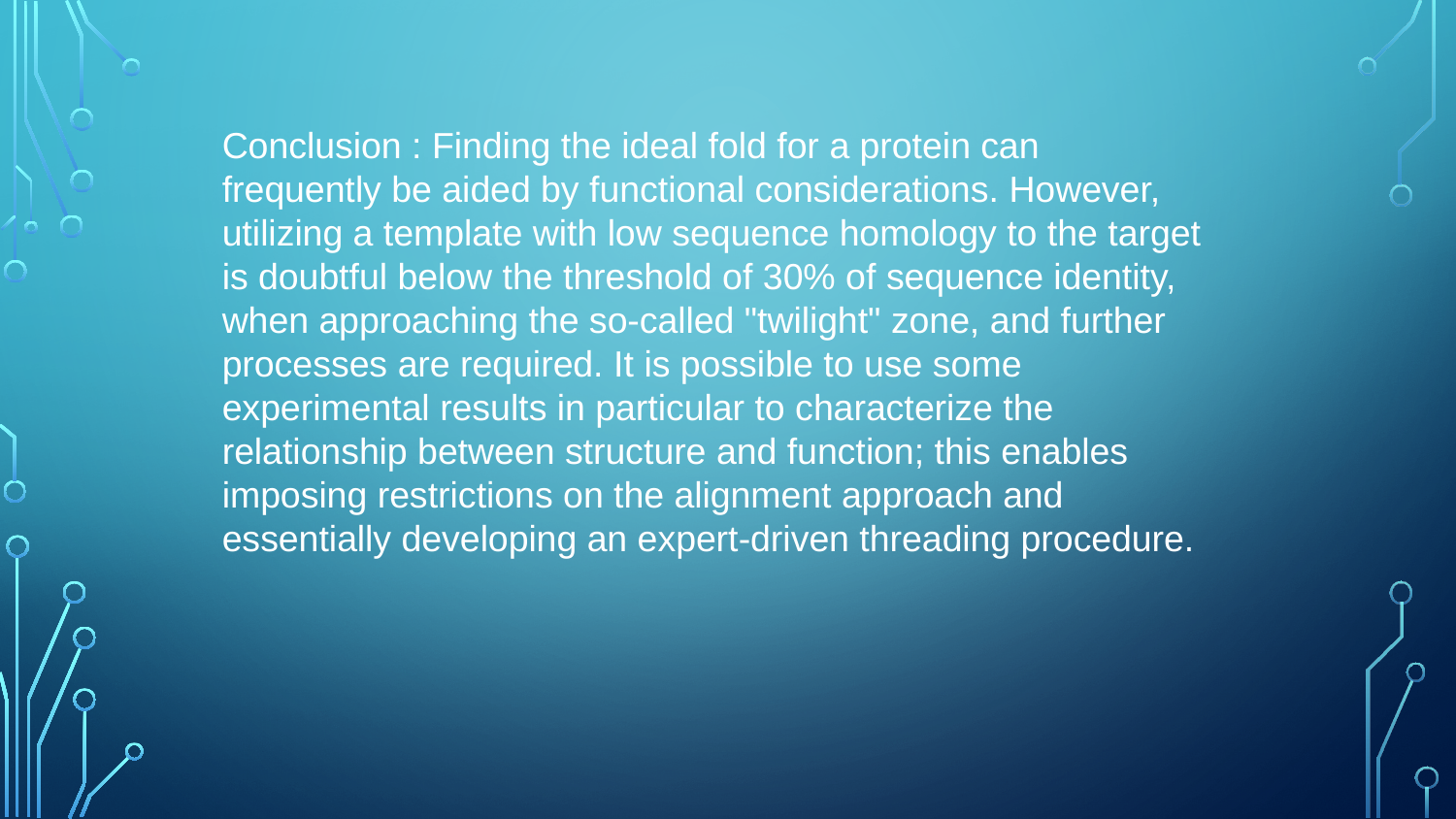

Conclusion : Finding the ideal fold for a protein can frequently be aided by functional considerations. However, utilizing a template with low sequence homology to the target is doubtful below the threshold of 30% of sequence identity, when approaching the so-called "twilight" zone, and further processes are required. It is possible to use some experimental results in particular to characterize the relationship between structure and function; this enables imposing restrictions on the alignment approach and essentially developing an expert-driven threading procedure.